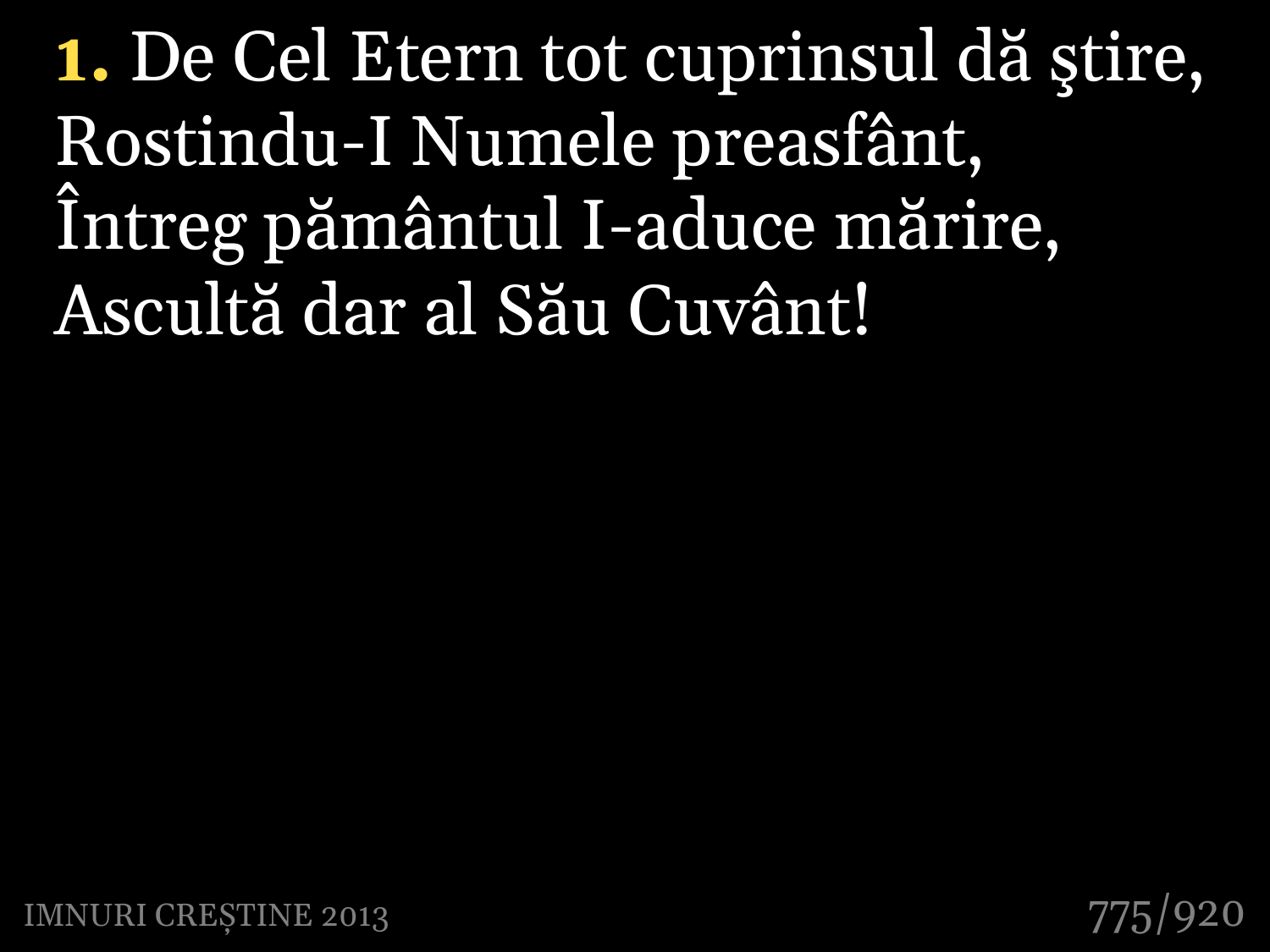

1. De Cel Etern tot cuprinsul dă ştire,
Rostindu-I Numele preasfânt,
Întreg pământul I-aduce mărire,
Ascultă dar al Său Cuvânt!
775/920
IMNURI CREȘTINE 2013